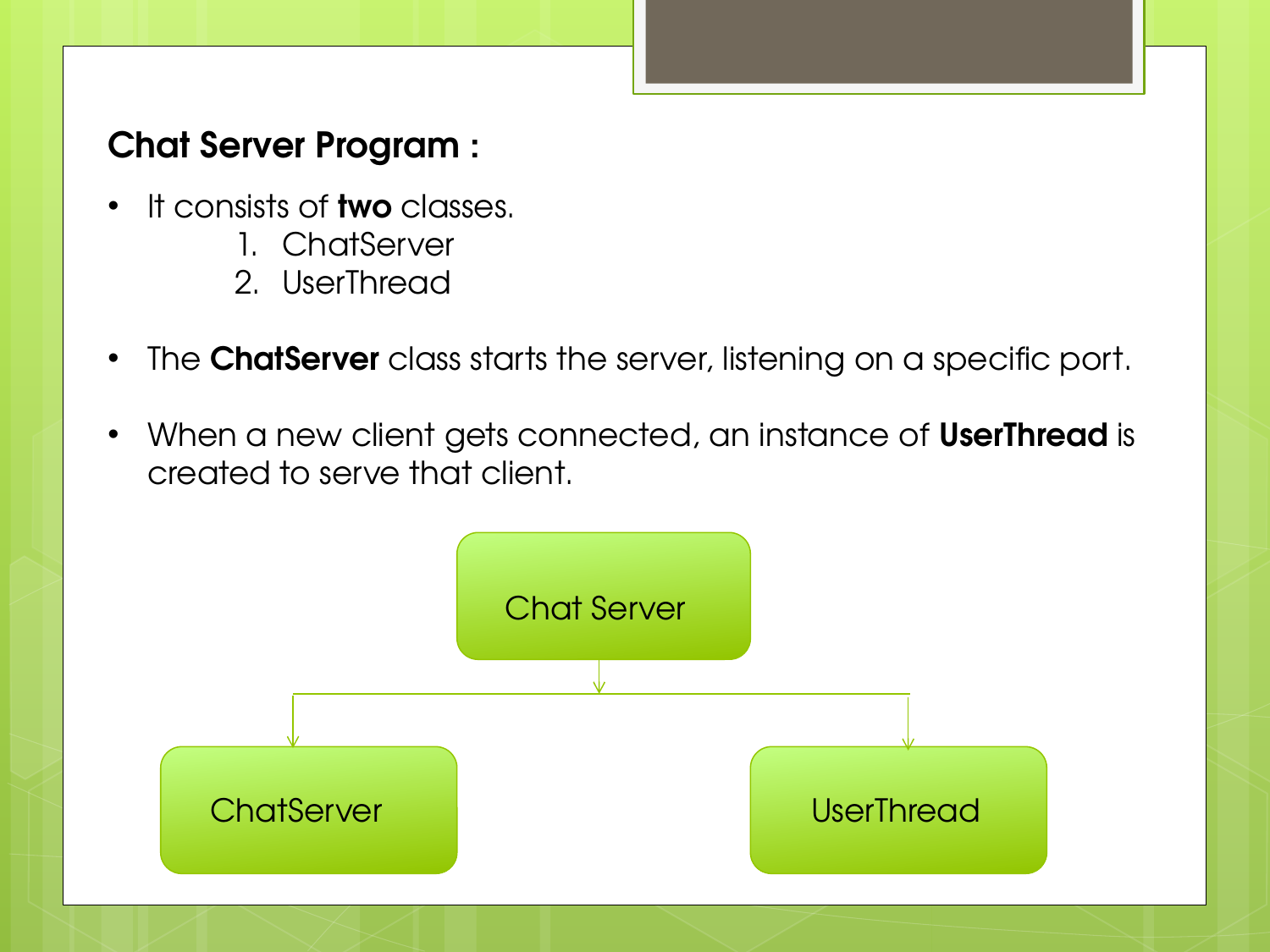

Chat Server Program :
It consists of two classes.
ChatServer
UserThread

The ChatServer class starts the server, listening on a specific port.

When a new client gets connected, an instance of UserThread is created to serve that client.

Chat Server

ChatServer
UserThread